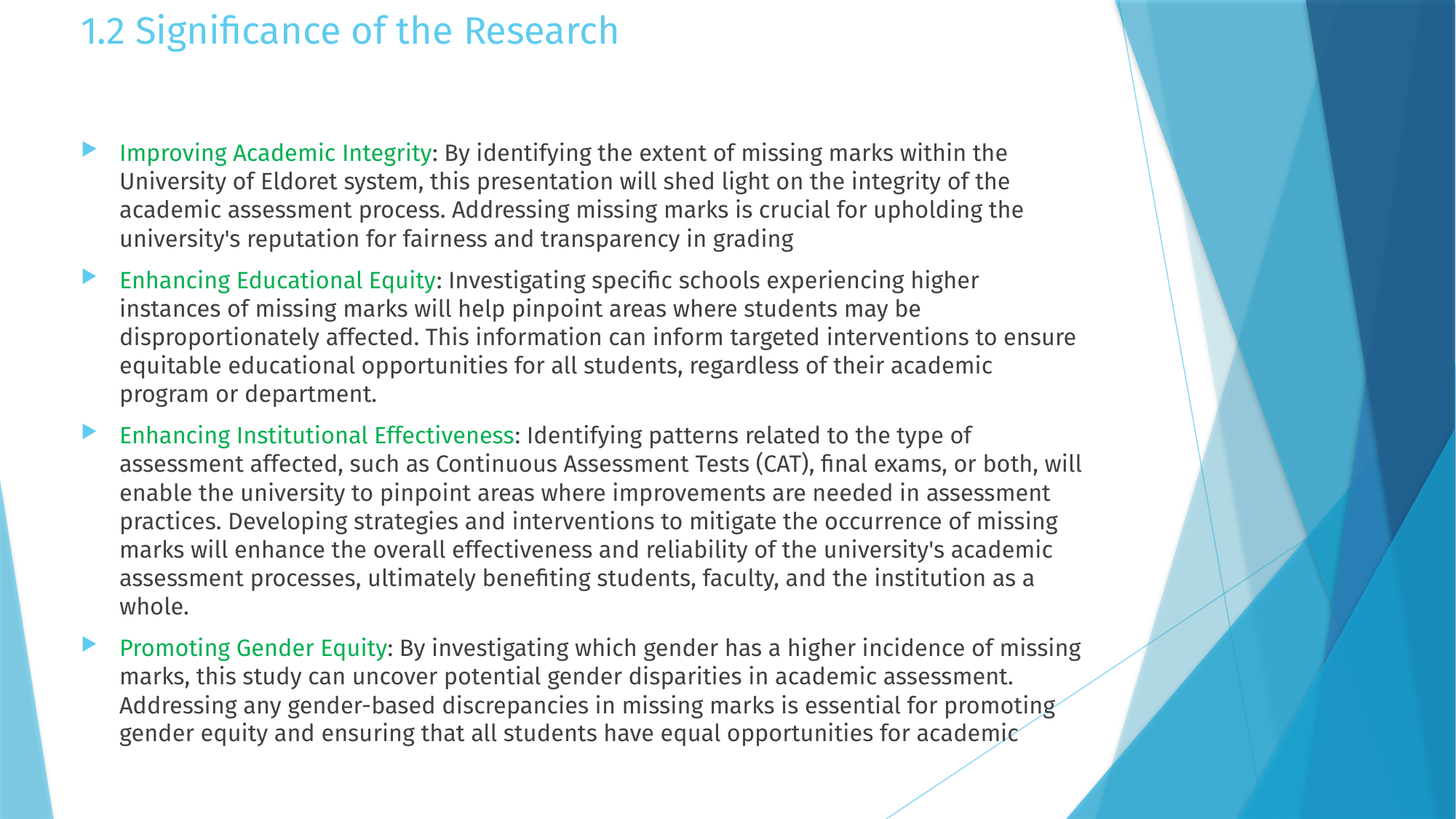

# 1.2 Significance of the Research
Improving Academic Integrity: By identifying the extent of missing marks within the University of Eldoret system, this presentation will shed light on the integrity of the academic assessment process. Addressing missing marks is crucial for upholding the university's reputation for fairness and transparency in grading
Enhancing Educational Equity: Investigating specific schools experiencing higher instances of missing marks will help pinpoint areas where students may be disproportionately affected. This information can inform targeted interventions to ensure equitable educational opportunities for all students, regardless of their academic program or department.
Enhancing Institutional Effectiveness: Identifying patterns related to the type of assessment affected, such as Continuous Assessment Tests (CAT), final exams, or both, will enable the university to pinpoint areas where improvements are needed in assessment practices. Developing strategies and interventions to mitigate the occurrence of missing marks will enhance the overall effectiveness and reliability of the university's academic assessment processes, ultimately benefiting students, faculty, and the institution as a whole.
Promoting Gender Equity: By investigating which gender has a higher incidence of missing marks, this study can uncover potential gender disparities in academic assessment. Addressing any gender-based discrepancies in missing marks is essential for promoting gender equity and ensuring that all students have equal opportunities for academic